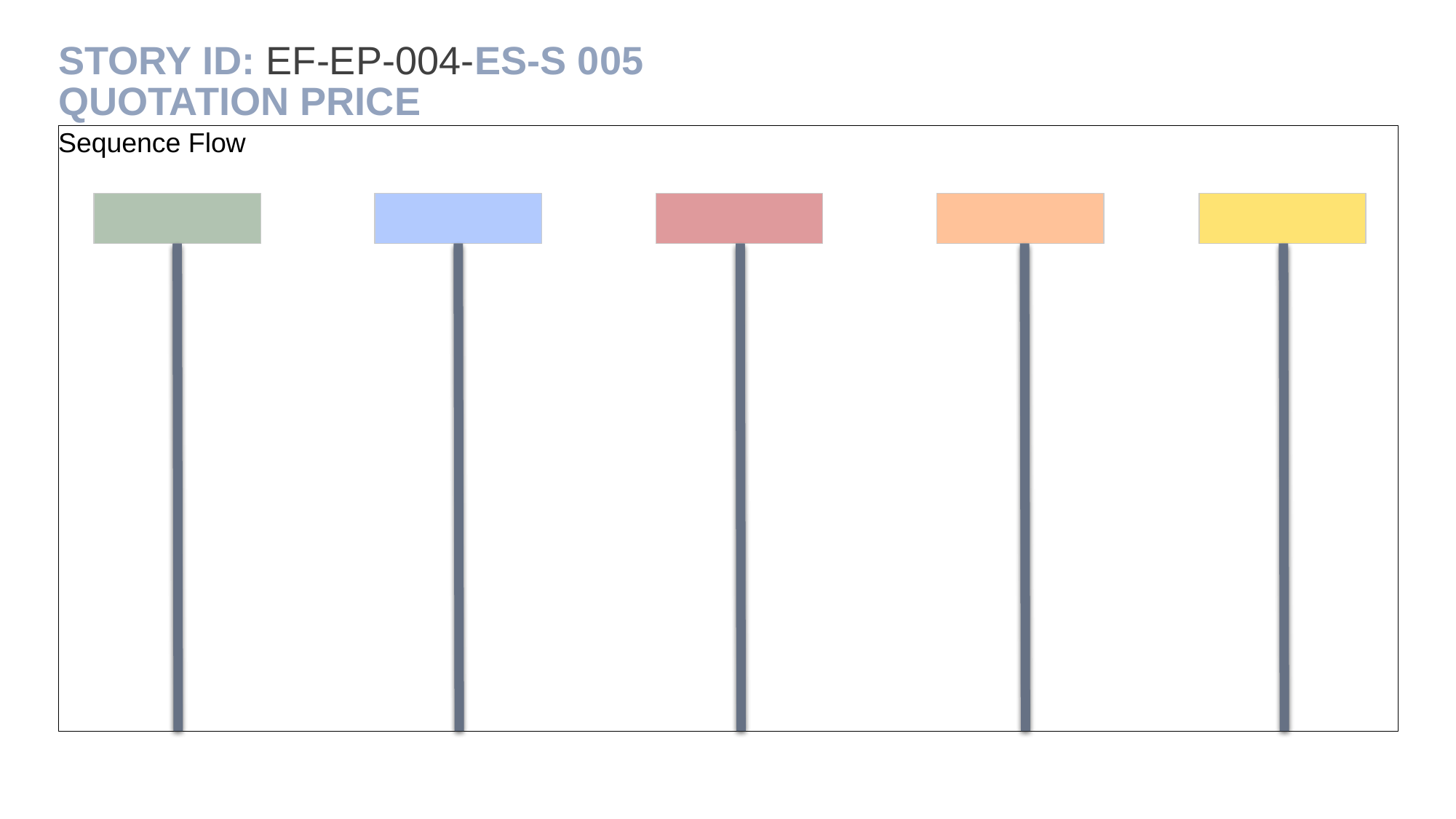

# Story ID: EF-EP-004-ES-S 005 Quotation Price
Sequence Flow